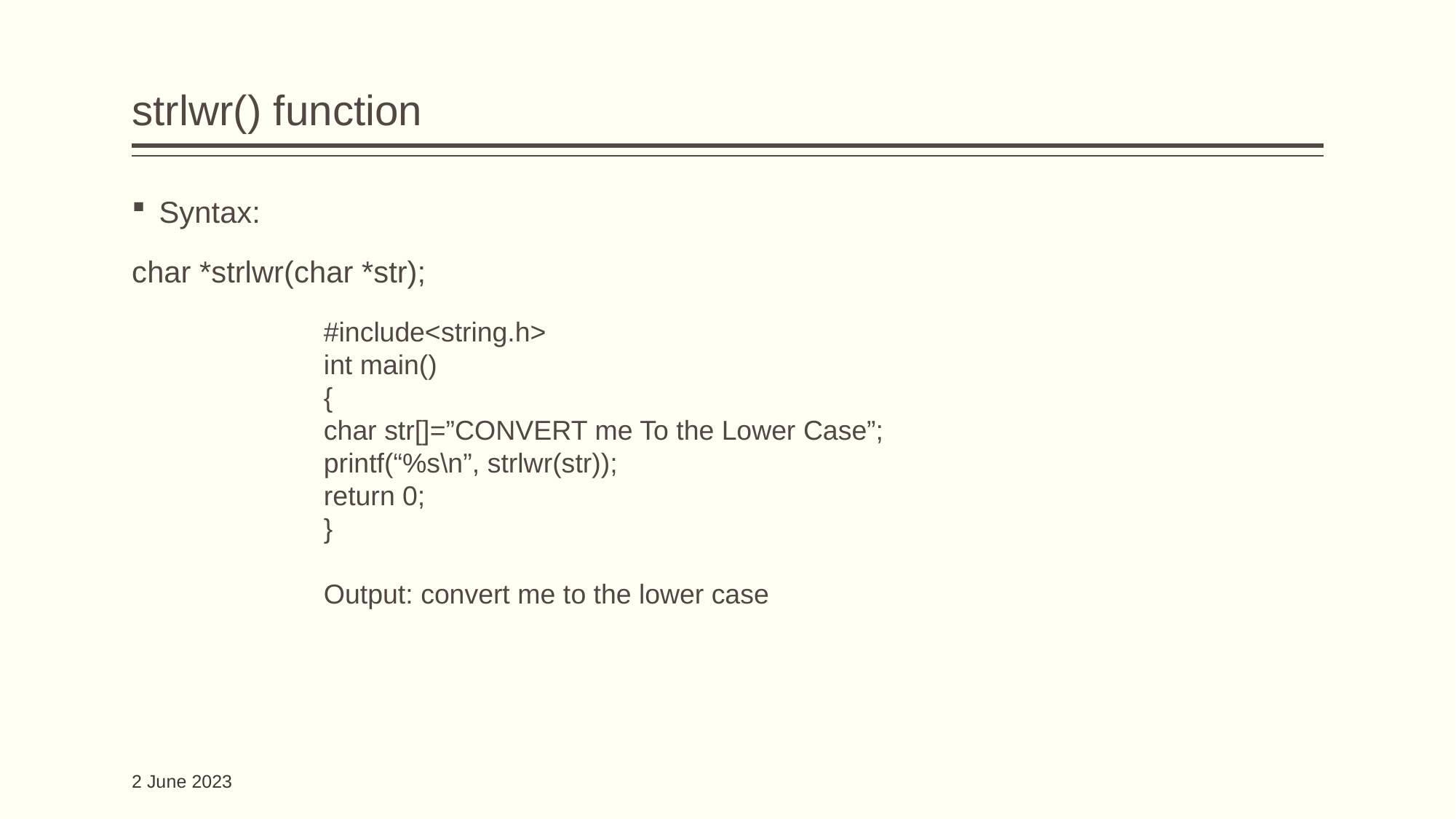

# strlwr() function
Syntax:
char *strlwr(char *str);
#include<string.h>
int main()
{
char str[]=”CONVERT me To the Lower Case”;
printf(“%s\n”, strlwr(str));
return 0;
}

Output: convert me to the lower case
2 June 2023